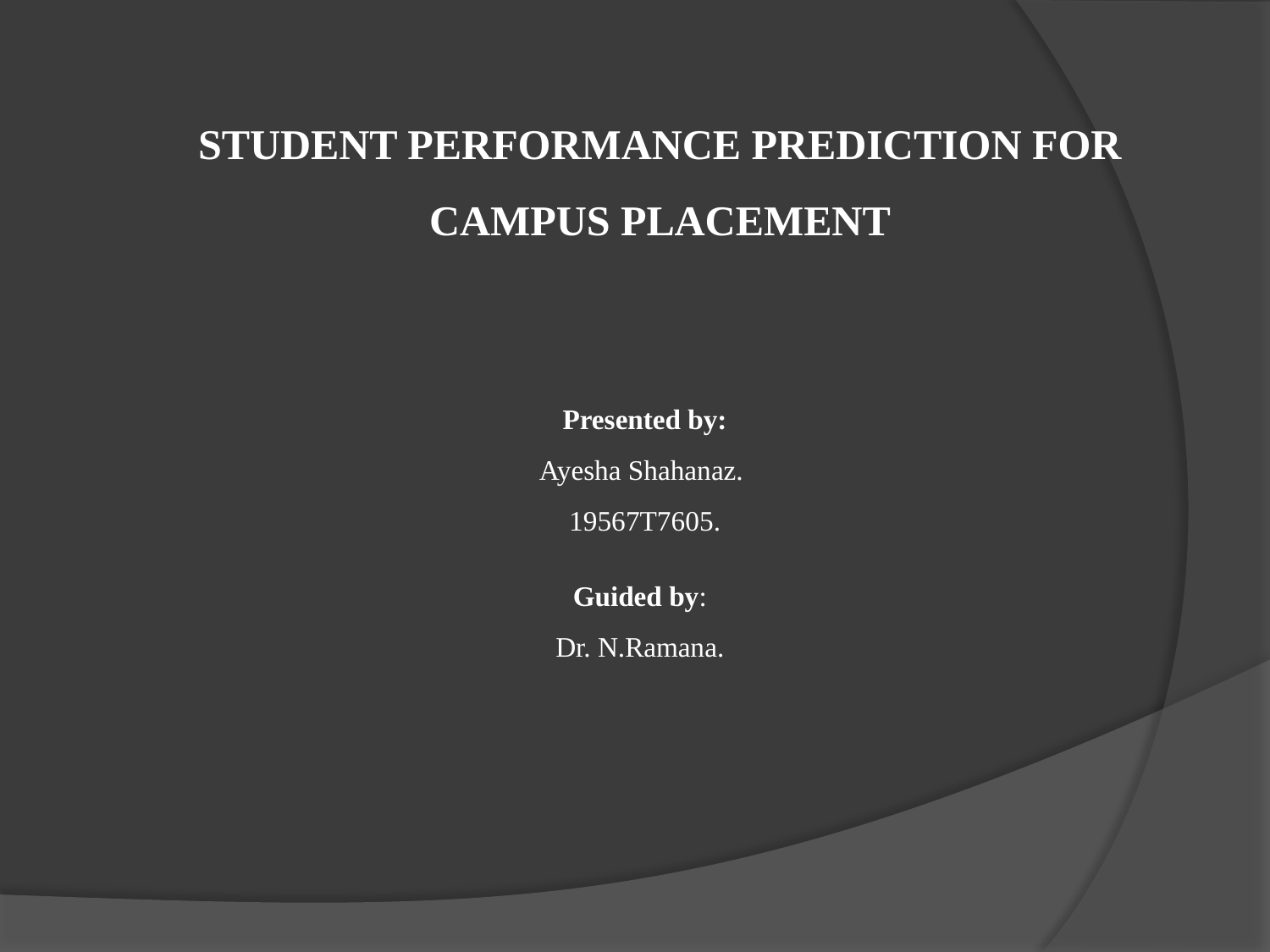

STUDENT PERFORMANCE PREDICTION FOR CAMPUS PLACEMENT
Presented by:
Ayesha Shahanaz.
19567T7605.

Guided by:
Dr. N.Ramana.